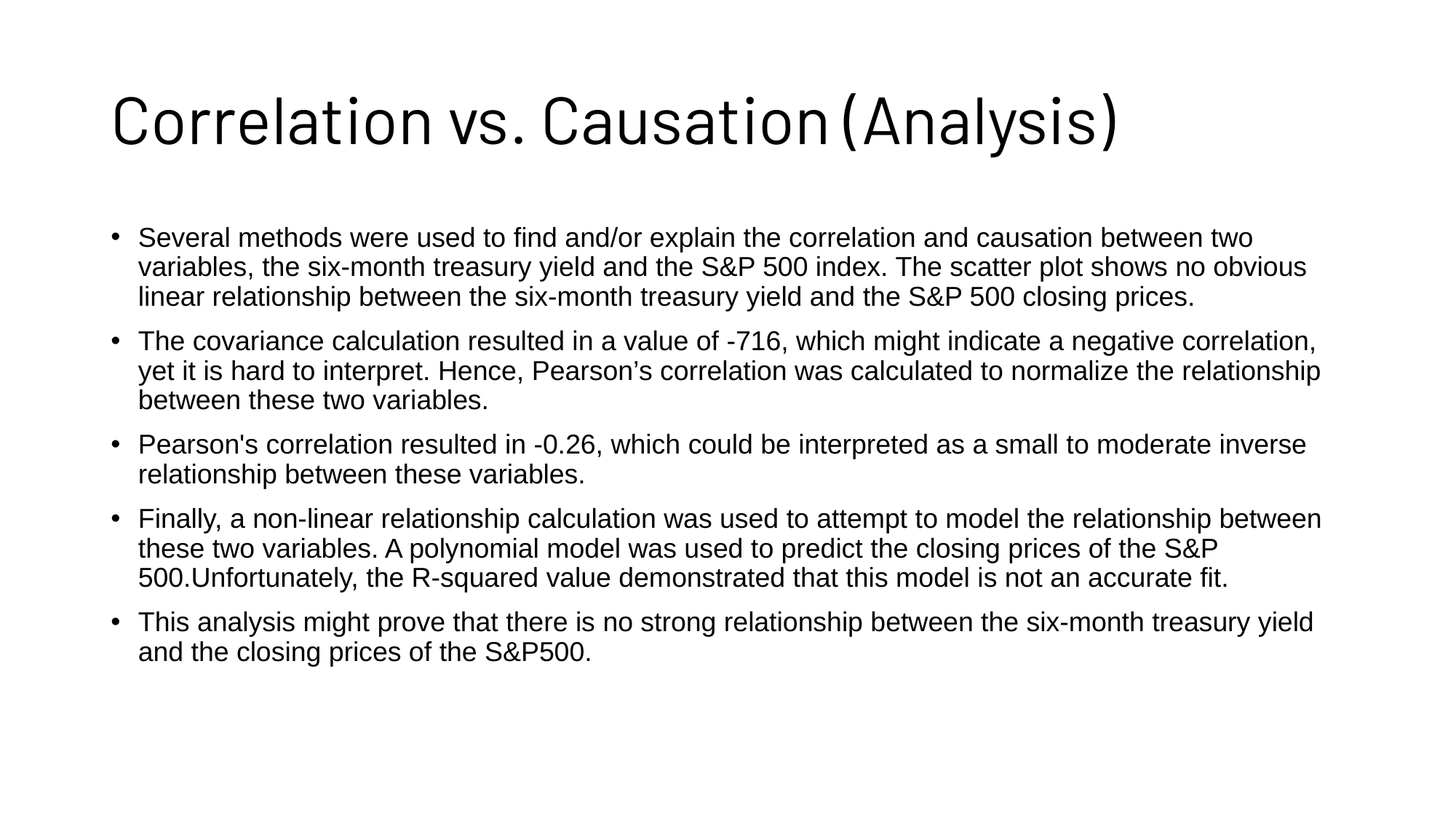

# Correlation vs. Causation (Analysis)
Several methods were used to find and/or explain the correlation and causation between two variables, the six-month treasury yield and the S&P 500 index. The scatter plot shows no obvious linear relationship between the six-month treasury yield and the S&P 500 closing prices.
The covariance calculation resulted in a value of -716, which might indicate a negative correlation, yet it is hard to interpret. Hence, Pearson’s correlation was calculated to normalize the relationship between these two variables.
Pearson's correlation resulted in -0.26, which could be interpreted as a small to moderate inverse relationship between these variables.
Finally, a non-linear relationship calculation was used to attempt to model the relationship between these two variables. A polynomial model was used to predict the closing prices of the S&P 500.Unfortunately, the R-squared value demonstrated that this model is not an accurate fit.
This analysis might prove that there is no strong relationship between the six-month treasury yield and the closing prices of the S&P500.